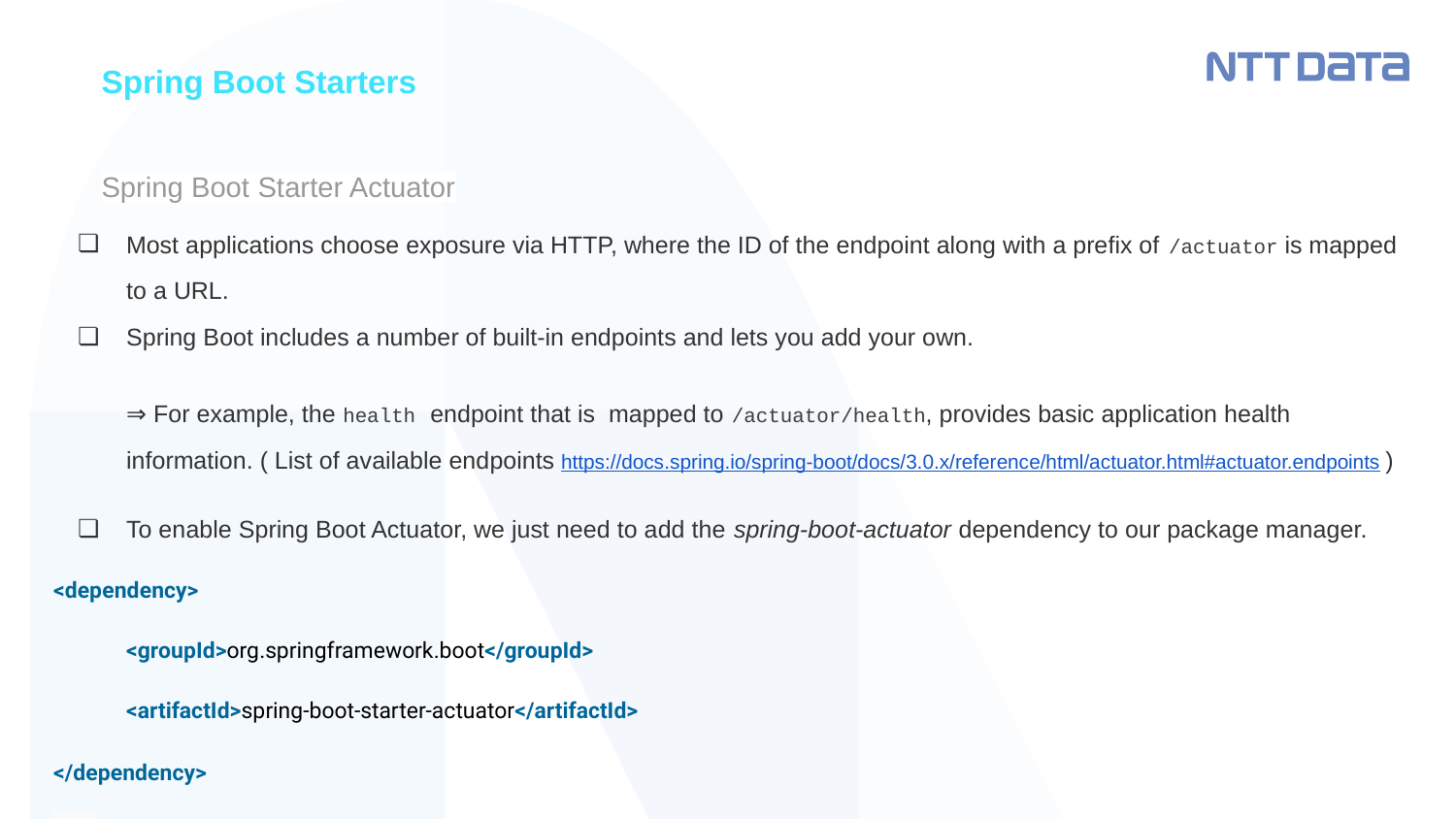

Spring Boot Starters
# Spring Boot Starter Actuator
Most applications choose exposure via HTTP, where the ID of the endpoint along with a prefix of /actuator is mapped to a URL.
Spring Boot includes a number of built-in endpoints and lets you add your own.
⇒ For example, the health endpoint that is  mapped to /actuator/health, provides basic application health information. ( List of available endpoints https://docs.spring.io/spring-boot/docs/3.0.x/reference/html/actuator.html#actuator.endpoints )
To enable Spring Boot Actuator, we just need to add the spring-boot-actuator dependency to our package manager.
<dependency>
<groupId>org.springframework.boot</groupId>
<artifactId>spring-boot-starter-actuator</artifactId>
</dependency>